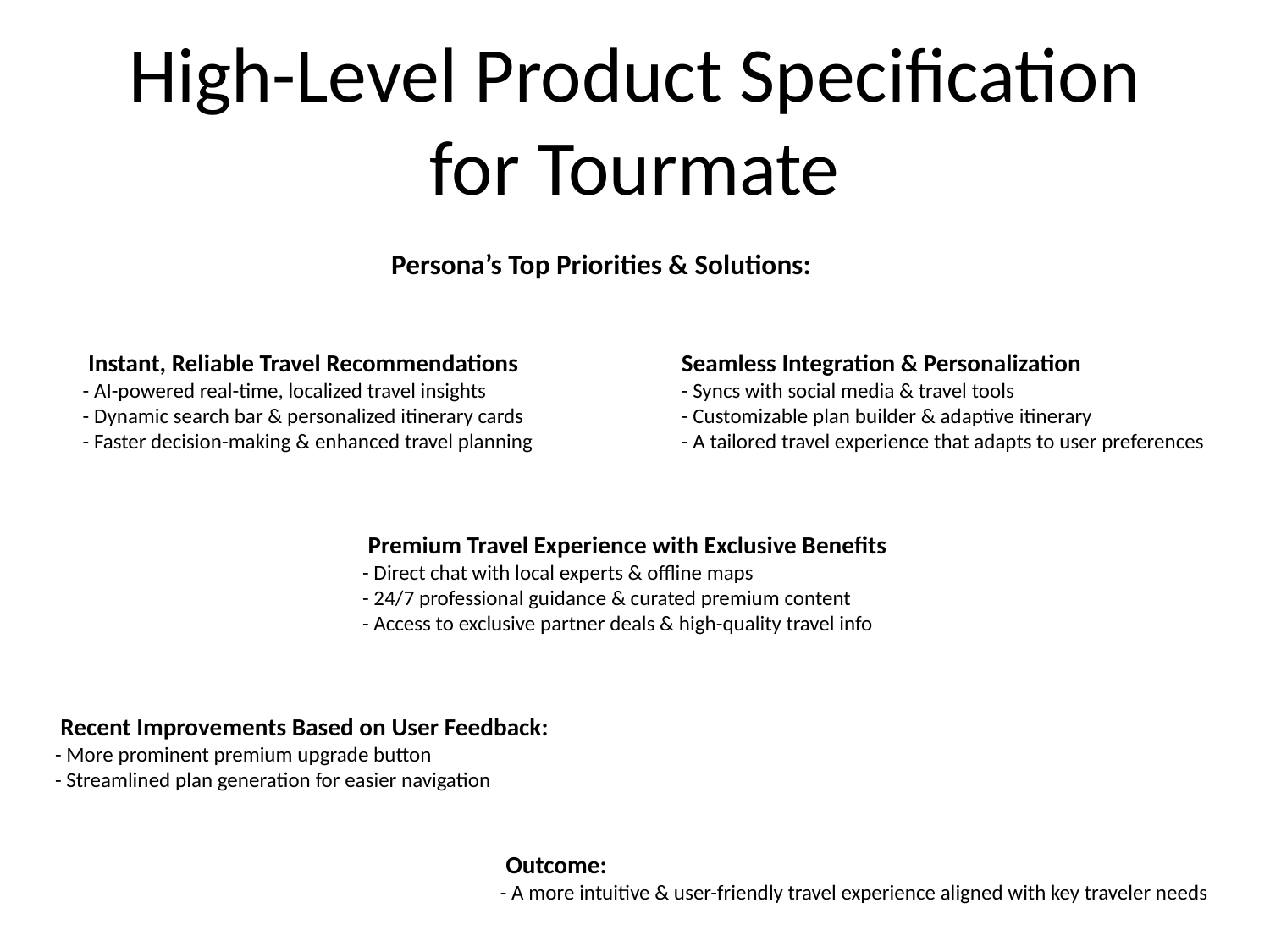

# High-Level Product Specification for Tourmate
Persona’s Top Priorities & Solutions:

Seamless Integration & Personalization
- Syncs with social media & travel tools
- Customizable plan builder & adaptive itinerary
- A tailored travel experience that adapts to user preferences
 Instant, Reliable Travel Recommendations
- AI-powered real-time, localized travel insights
- Dynamic search bar & personalized itinerary cards
- Faster decision-making & enhanced travel planning
 Premium Travel Experience with Exclusive Benefits
- Direct chat with local experts & offline maps
- 24/7 professional guidance & curated premium content
- Access to exclusive partner deals & high-quality travel info
 Recent Improvements Based on User Feedback:
- More prominent premium upgrade button
- Streamlined plan generation for easier navigation
 Outcome:
- A more intuitive & user-friendly travel experience aligned with key traveler needs